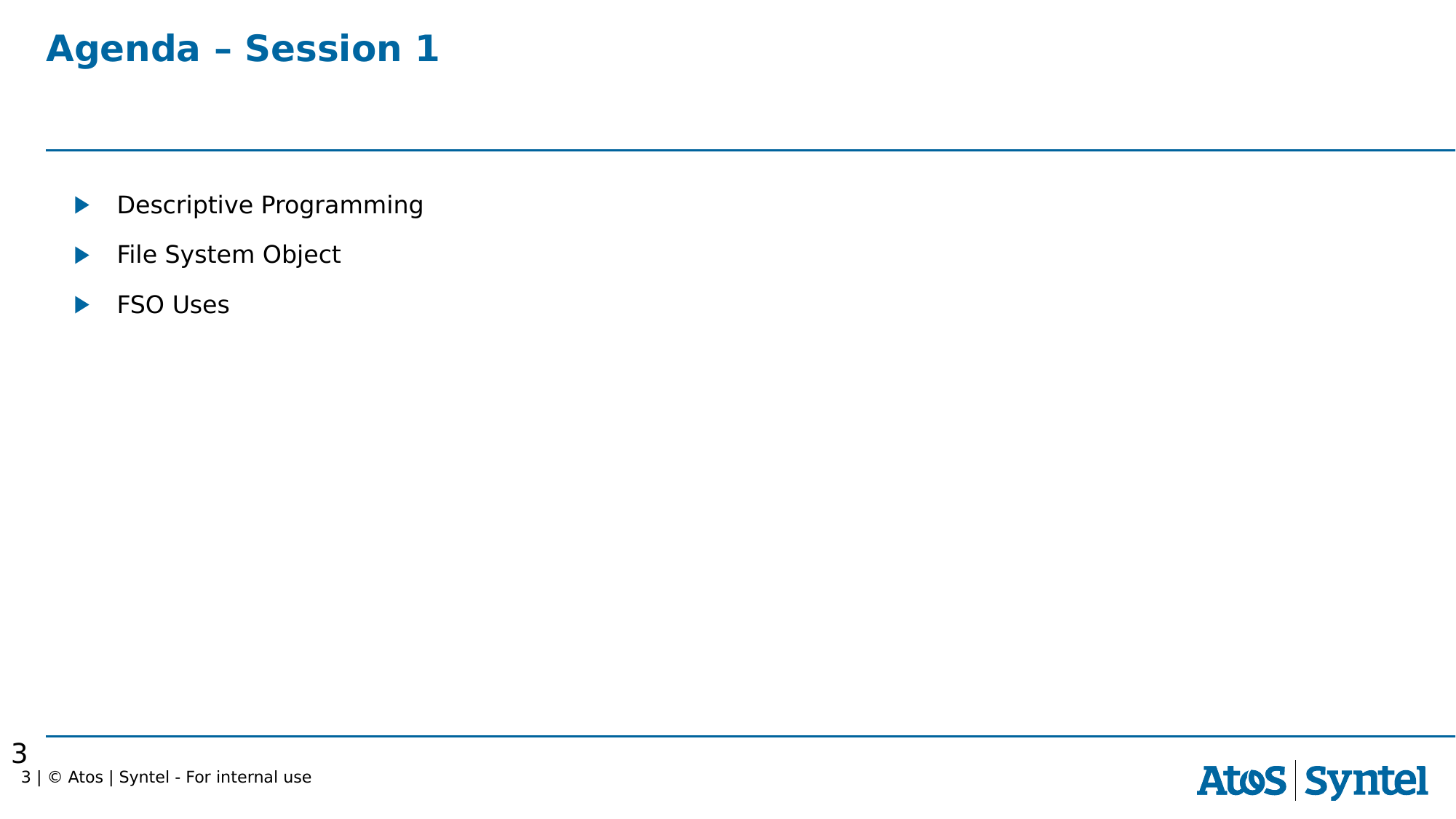

# Agenda – Session 1

Descriptive Programming
File System Object
FSO Uses
3